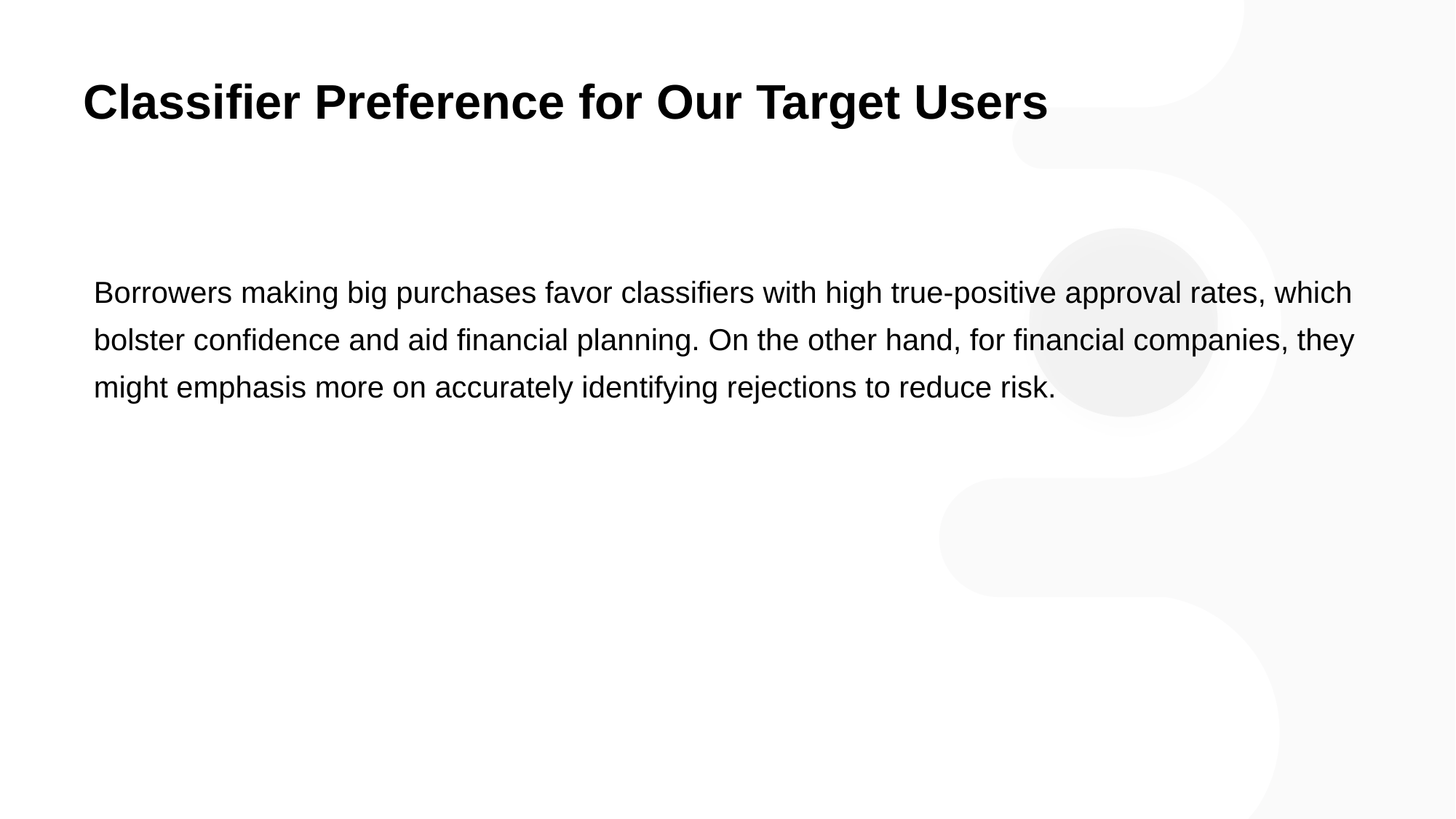

# Classifier Preference for Our Target Users
Borrowers making big purchases favor classifiers with high true‑positive approval rates, which bolster confidence and aid financial planning. On the other hand, for financial companies, they might emphasis more on accurately identifying rejections to reduce risk.